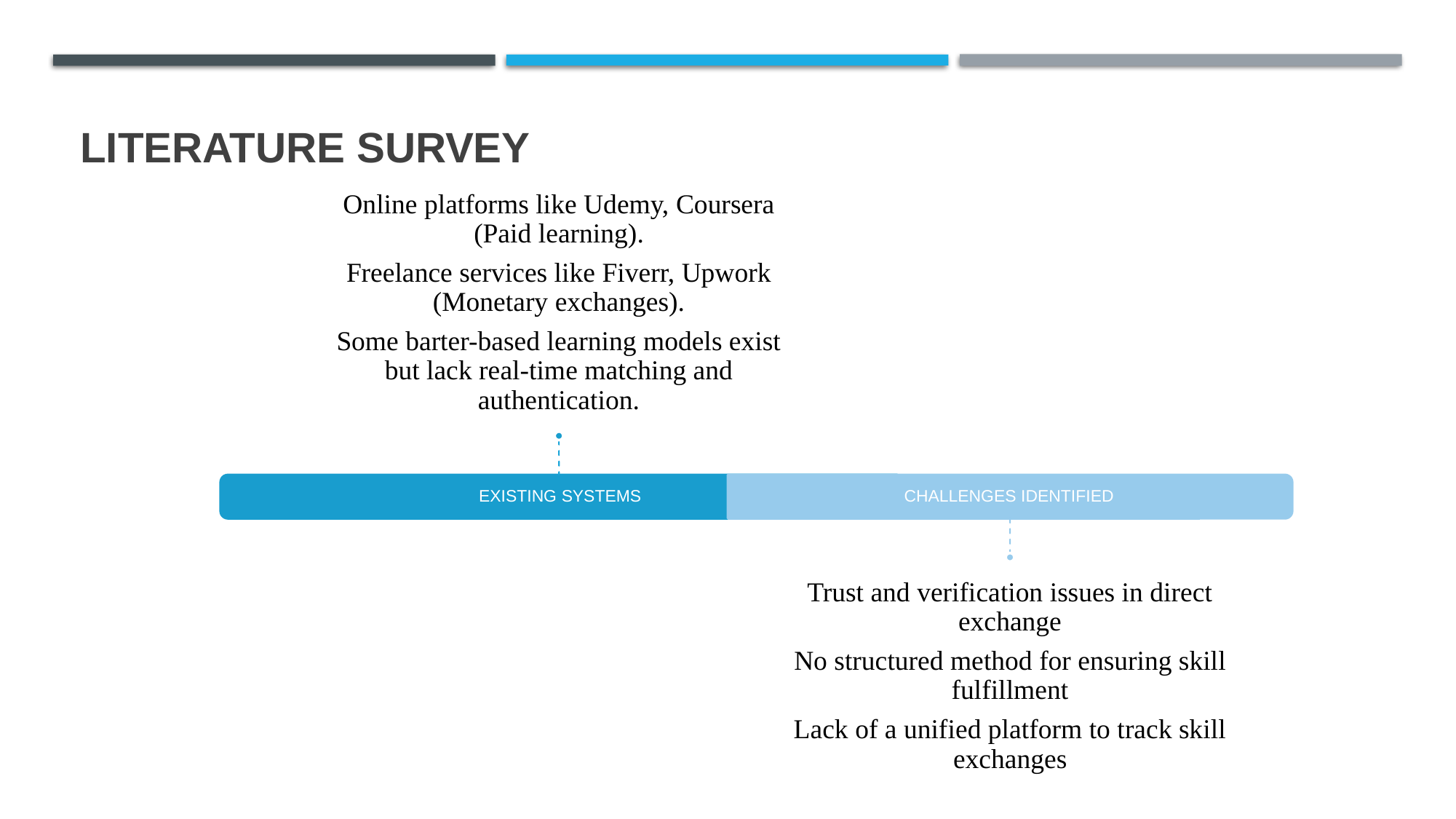

# LITERATURE SURVEY
EXISTING SYSTEMS
Online platforms like Udemy, Coursera (Paid learning).
Freelance services like Fiverr, Upwork (Monetary exchanges).
Some barter-based learning models exist but lack real-time matching and authentication.
CHALLENGES IDENTIFIED
Trust and verification issues in direct exchange
No structured method for ensuring skill fulfillment
Lack of a unified platform to track skill exchanges